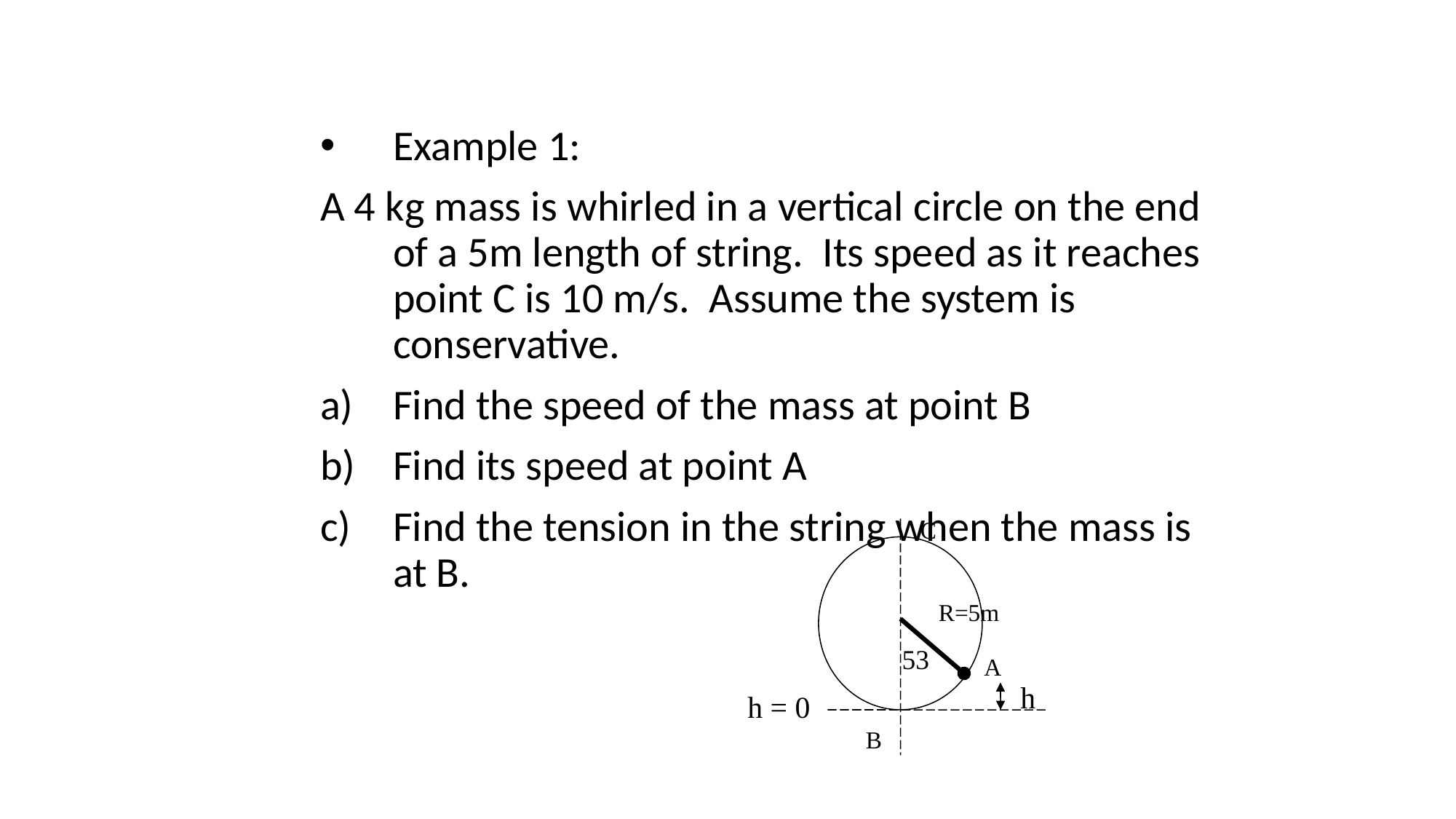

Example 1:
A 4 kg mass is whirled in a vertical circle on the end of a 5m length of string.  Its speed as it reaches point C is 10 m/s.  Assume the system is conservative.
Find the speed of the mass at point B
Find its speed at point A
Find the tension in the string when the mass is at B.
C

R=5m

53
A
h
h = 0

B